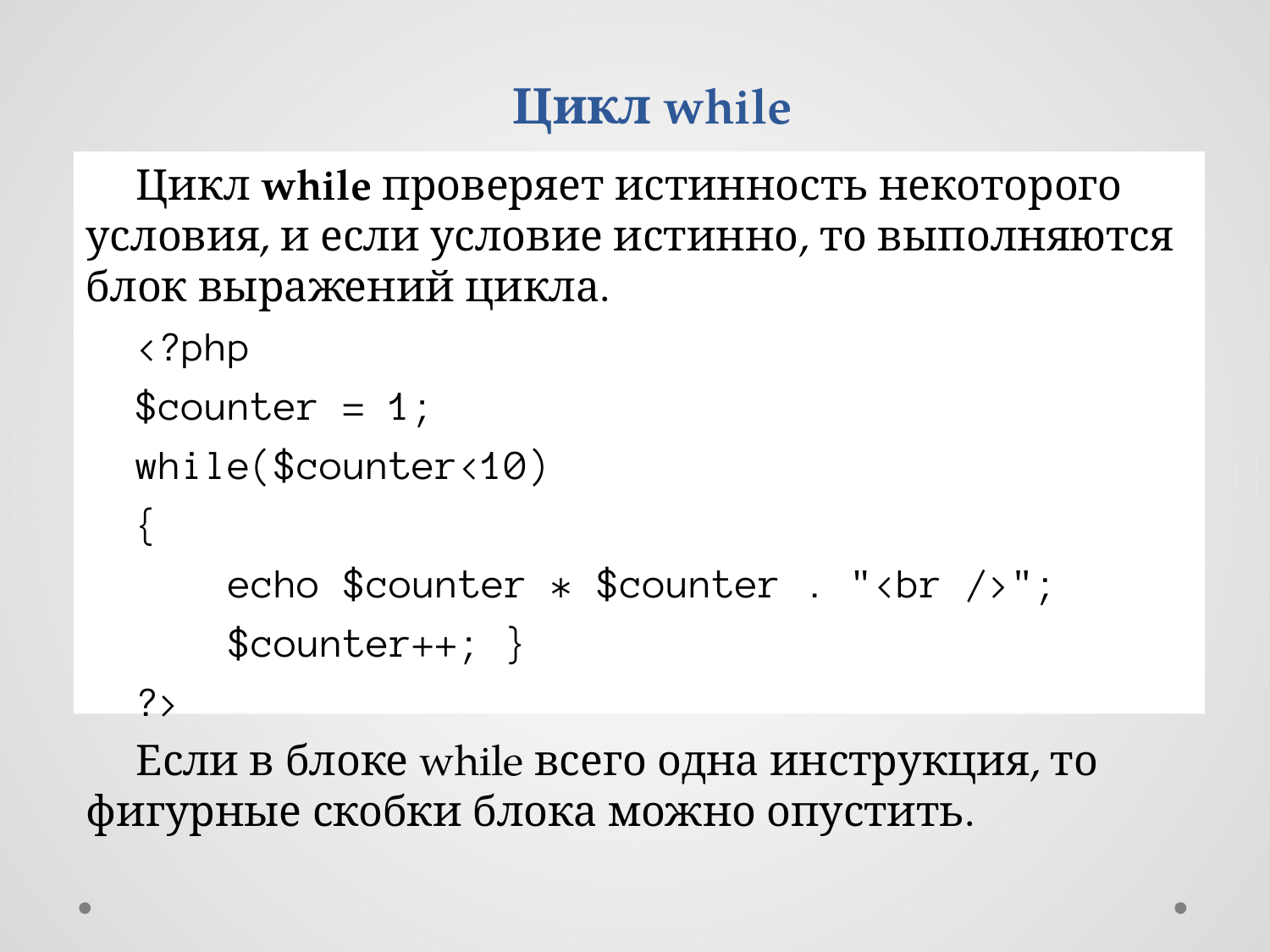

Цикл while
Цикл while проверяет истинность некоторого условия, и если условие истинно, то выполняются блок выражений цикла.
<?php
$counter = 1;
while($counter<10)
{
    echo $counter * $counter . "<br />";
    $counter++; }
?>
Если в блоке while всего одна инструкция, то фигурные скобки блока можно опустить.